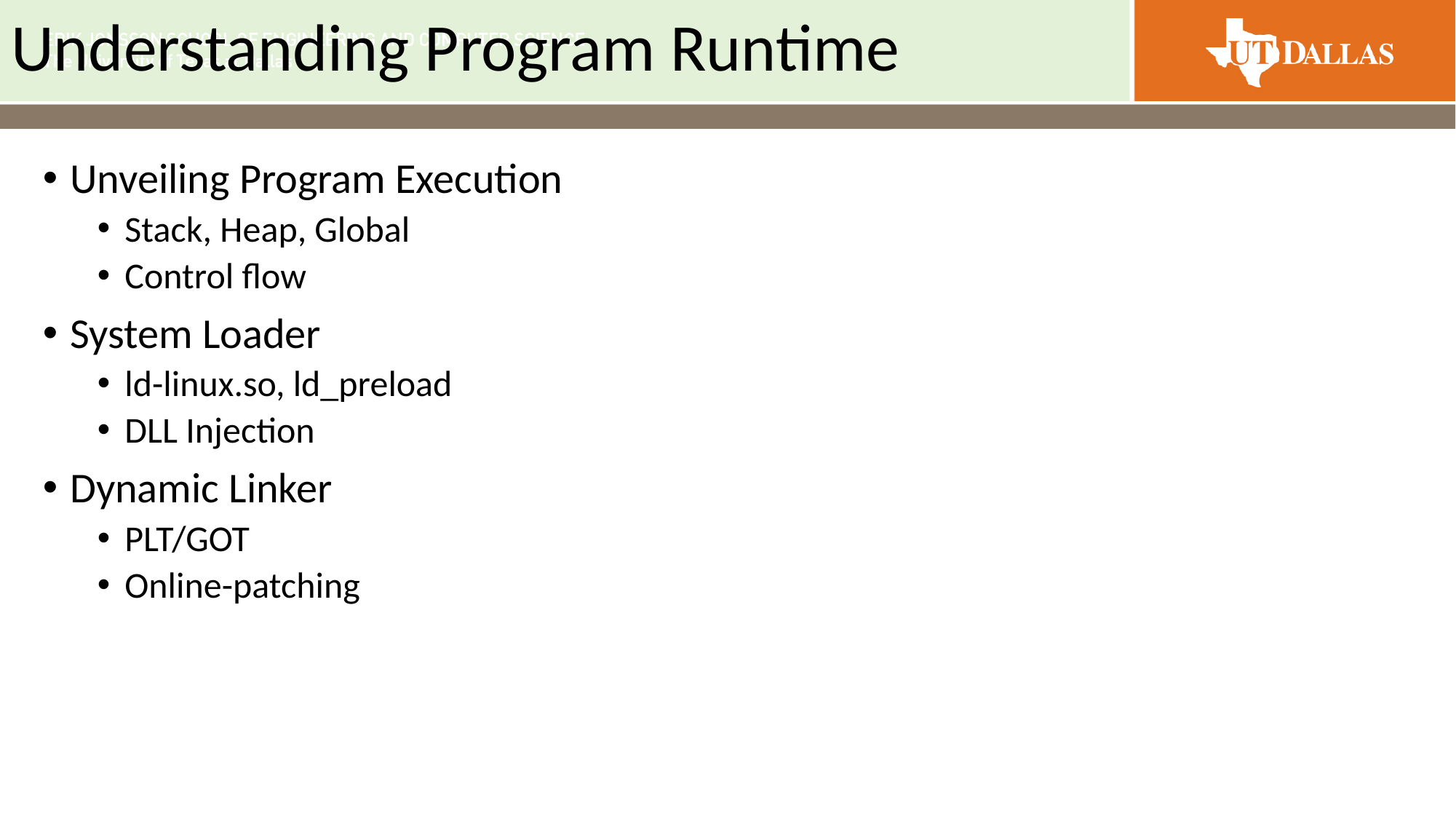

# Understanding Program Runtime
Unveiling Program Execution
Stack, Heap, Global
Control flow
System Loader
ld-linux.so, ld_preload
DLL Injection
Dynamic Linker
PLT/GOT
Online-patching